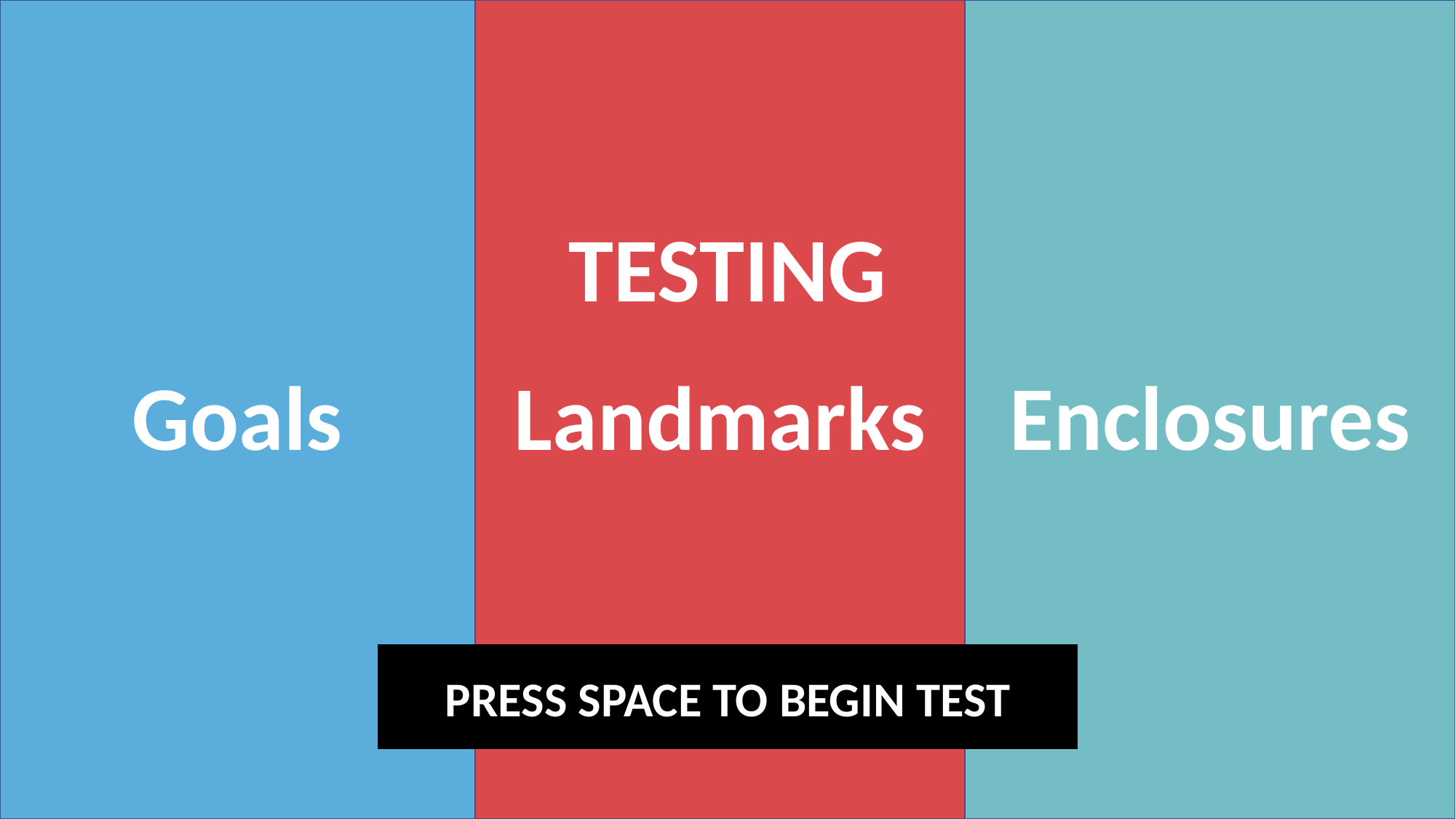

TESTING
Goals
Landmarks
Enclosures
PRESS SPACE TO BEGIN TEST